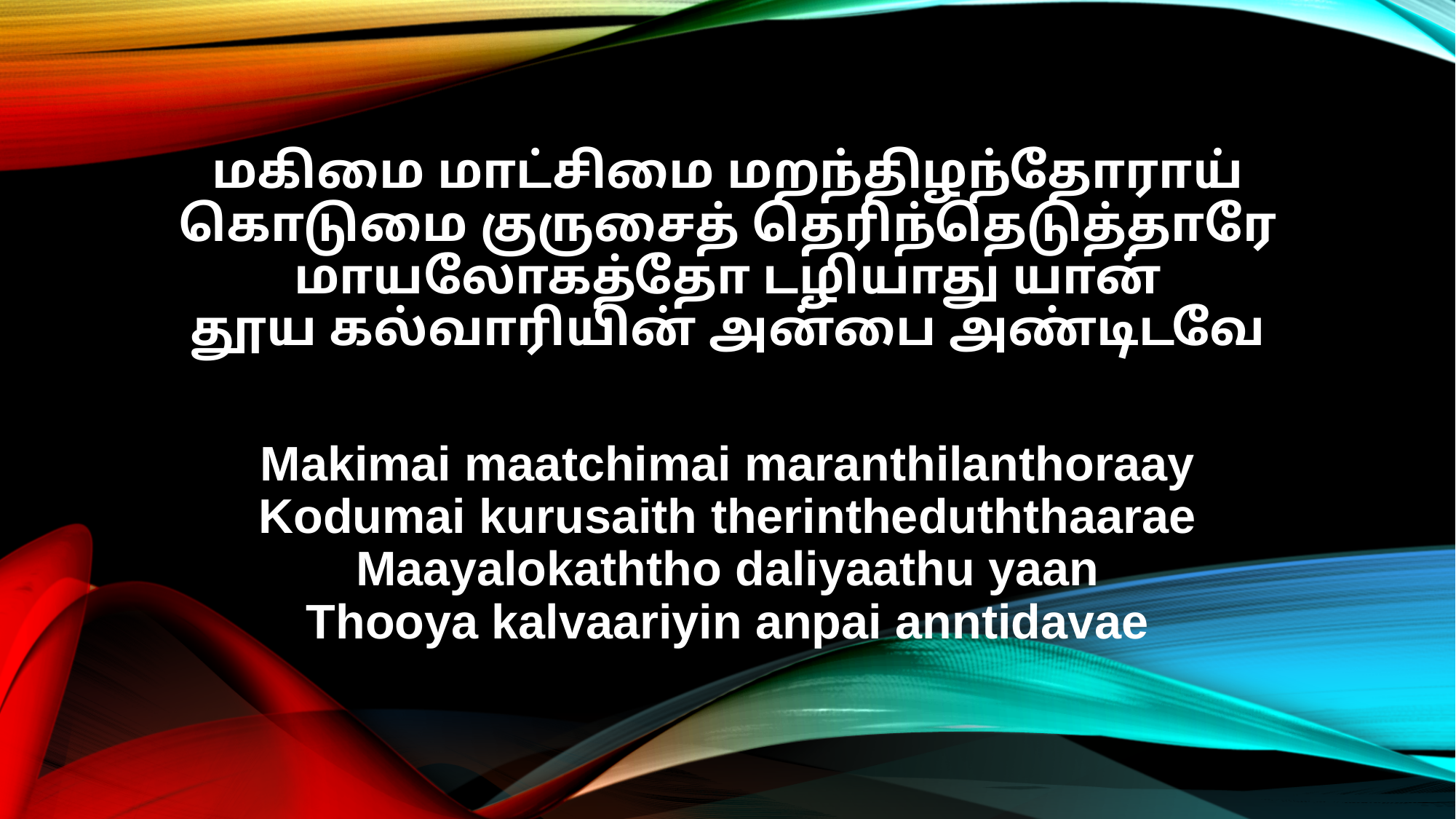

மகிமை மாட்சிமை மறந்திழந்தோராய்
கொடுமை குருசைத் தெரிந்தெடுத்தாரே
மாயலோகத்தோ டழியாது யான்
தூய கல்வாரியின் அன்பை அண்டிடவே

Makimai maatchimai maranthilanthoraay
Kodumai kurusaith therintheduththaarae
Maayalokaththo daliyaathu yaan
Thooya kalvaariyin anpai anntidavae